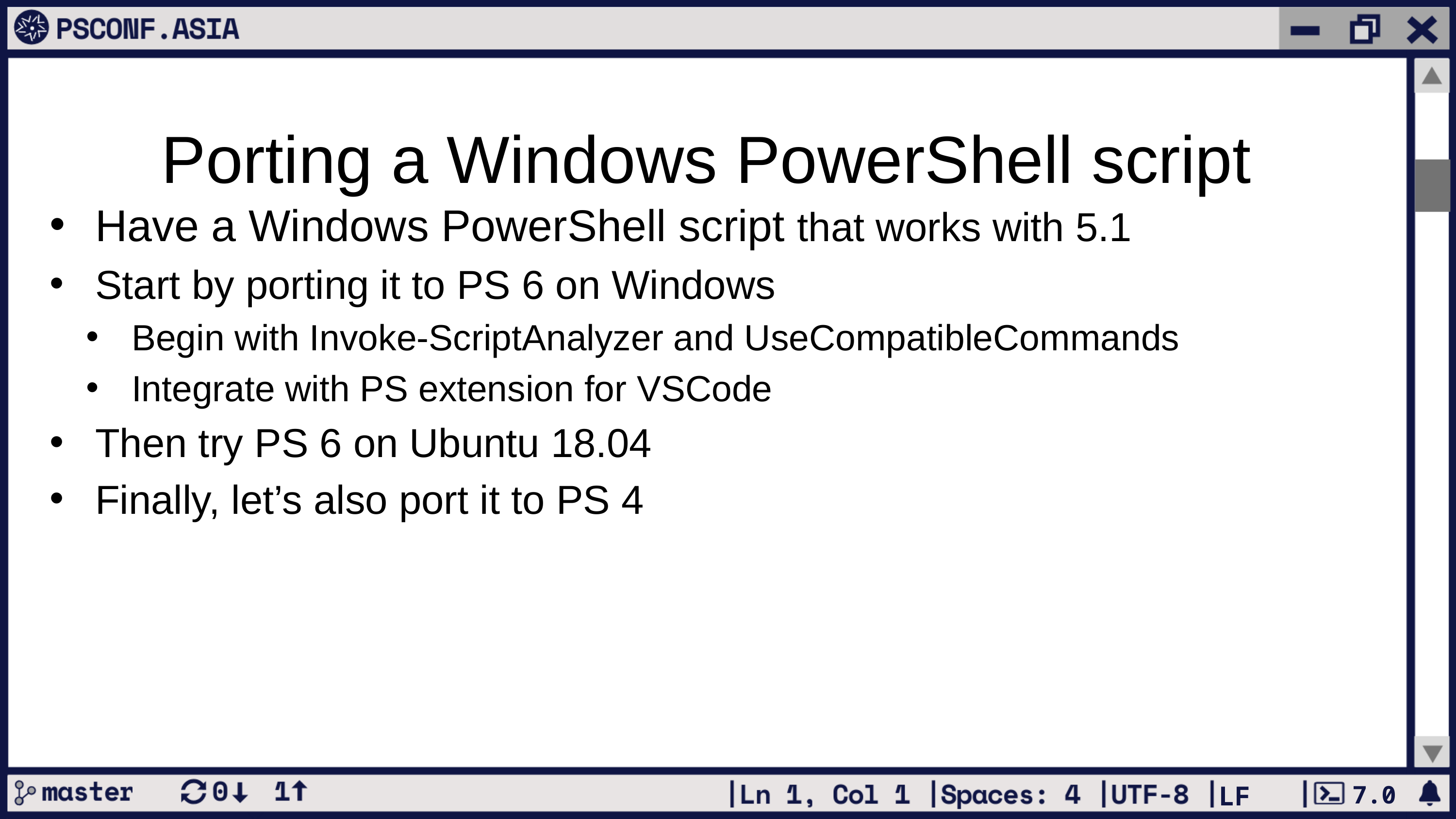

Porting a Windows PowerShell script
Have a Windows PowerShell script that works with 5.1
Start by porting it to PS 6 on Windows
Begin with Invoke-ScriptAnalyzer and UseCompatibleCommands
Integrate with PS extension for VSCode
Then try PS 6 on Ubuntu 18.04
Finally, let’s also port it to PS 4
7.0
LF